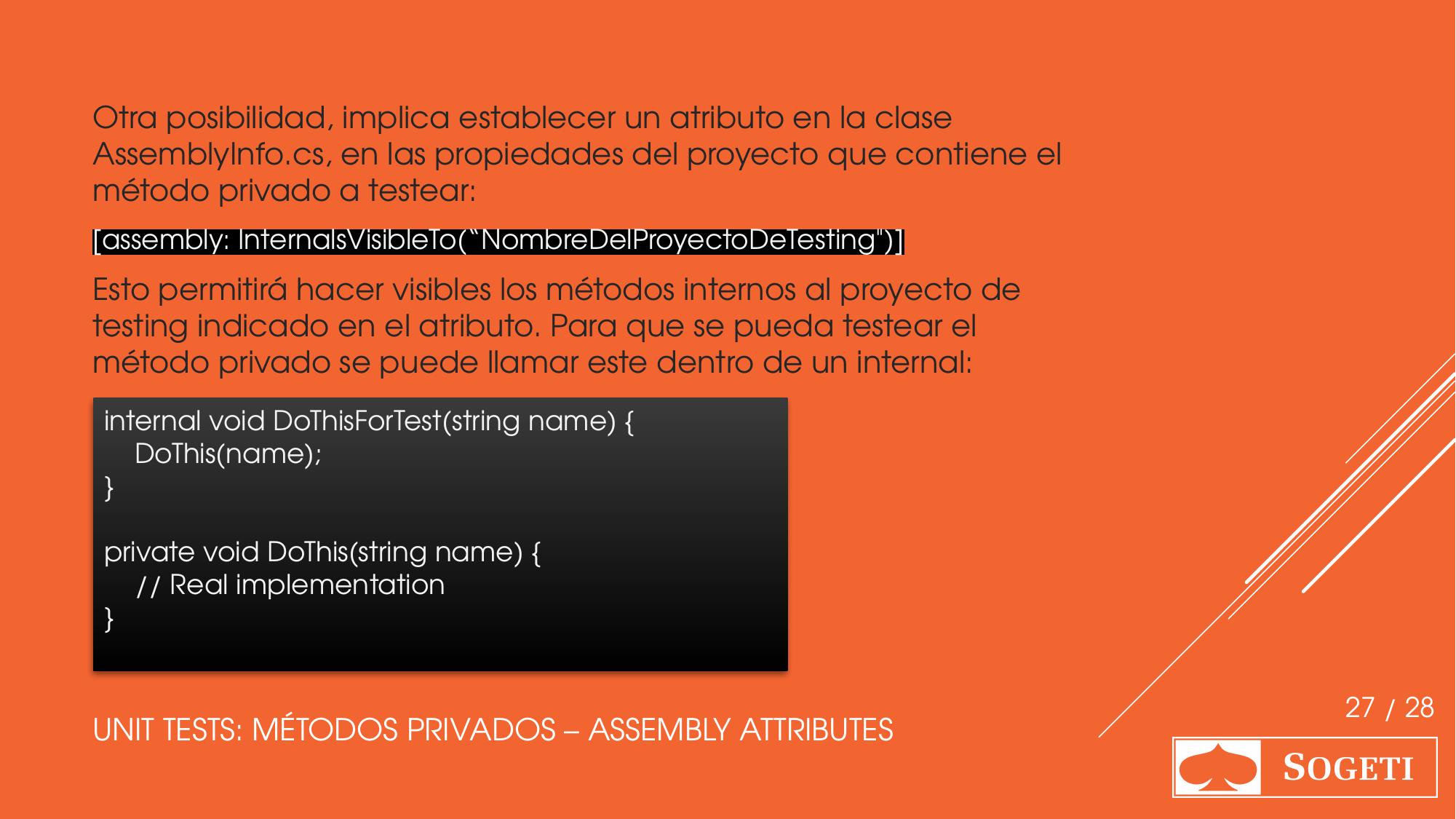

Otra posibilidad, implica establecer un atributo en la clase AssemblyInfo.cs, en las propiedades del proyecto que contiene el método privado a testear:
[assembly: InternalsVisibleTo(“NombreDelProyectoDeTesting")]
Esto permitirá hacer visibles los métodos internos al proyecto de testing indicado en el atributo. Para que se pueda testear el método privado se puede llamar este dentro de un internal:

internal void DoThisForTest(string name) {
    DoThis(name);
}

private void DoThis(string name) {
    // Real implementation
}

# Unit tests: Métodos privados – Assembly ATTRIBUTES